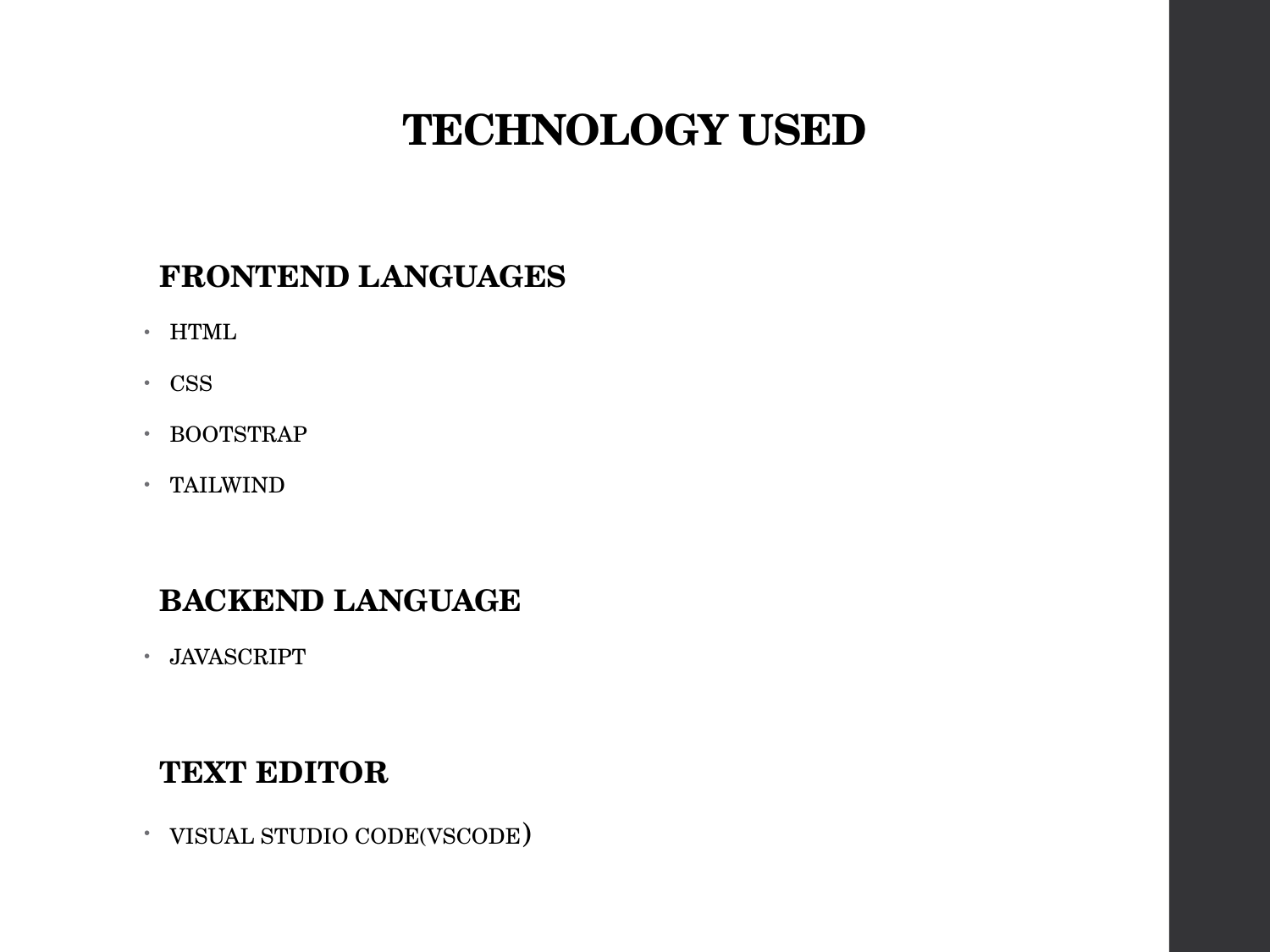

# TECHNOLOGY USED
FRONTEND LANGUAGES
HTML
CSS
BOOTSTRAP
TAILWIND

BACKEND LANGUAGE
JAVASCRIPT

TEXT EDITOR
VISUAL STUDIO CODE(VSCODE)